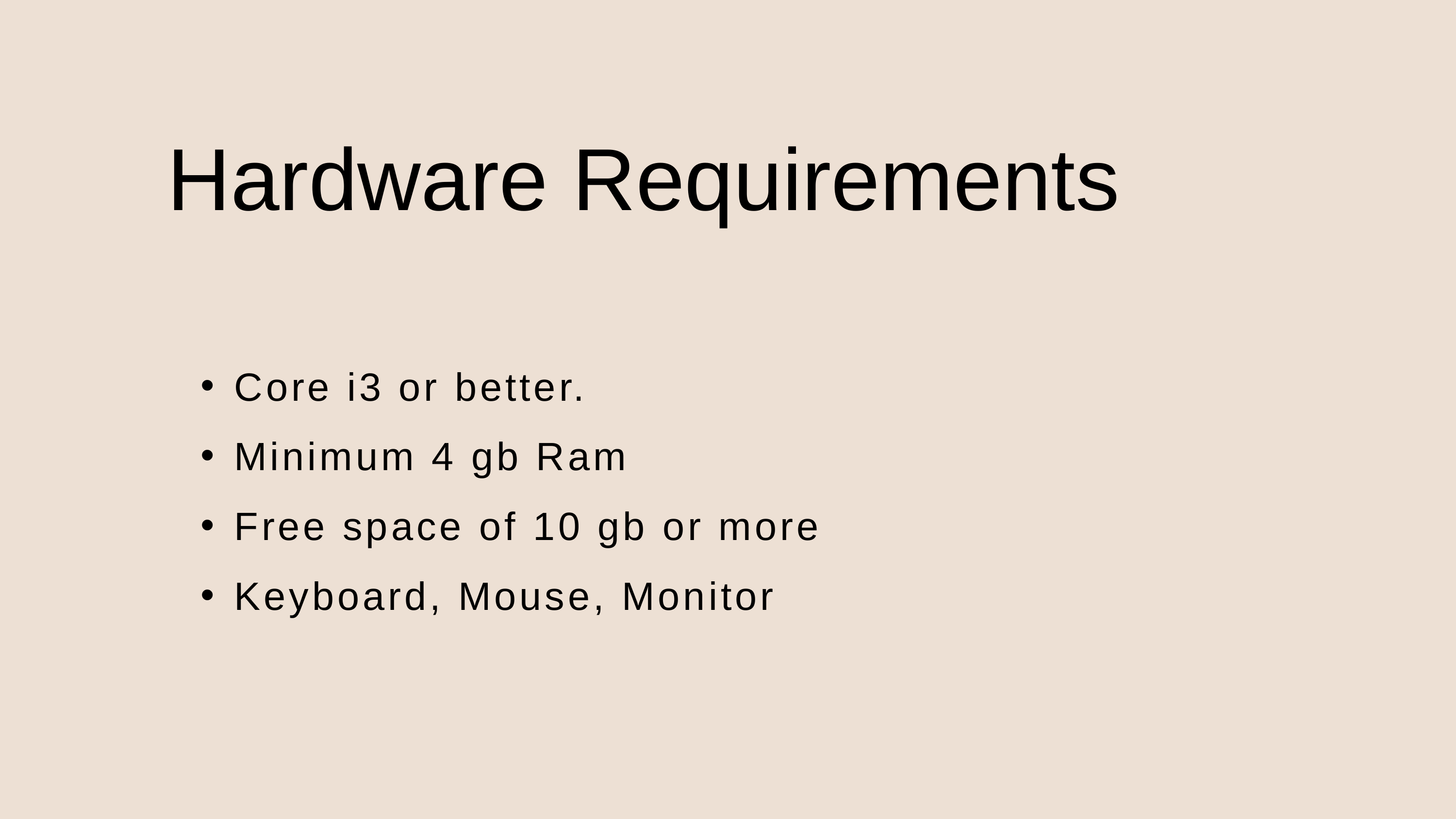

Hardware Requirements
Core i3 or better.
Minimum 4 gb Ram
Free space of 10 gb or more
Keyboard, Mouse, Monitor